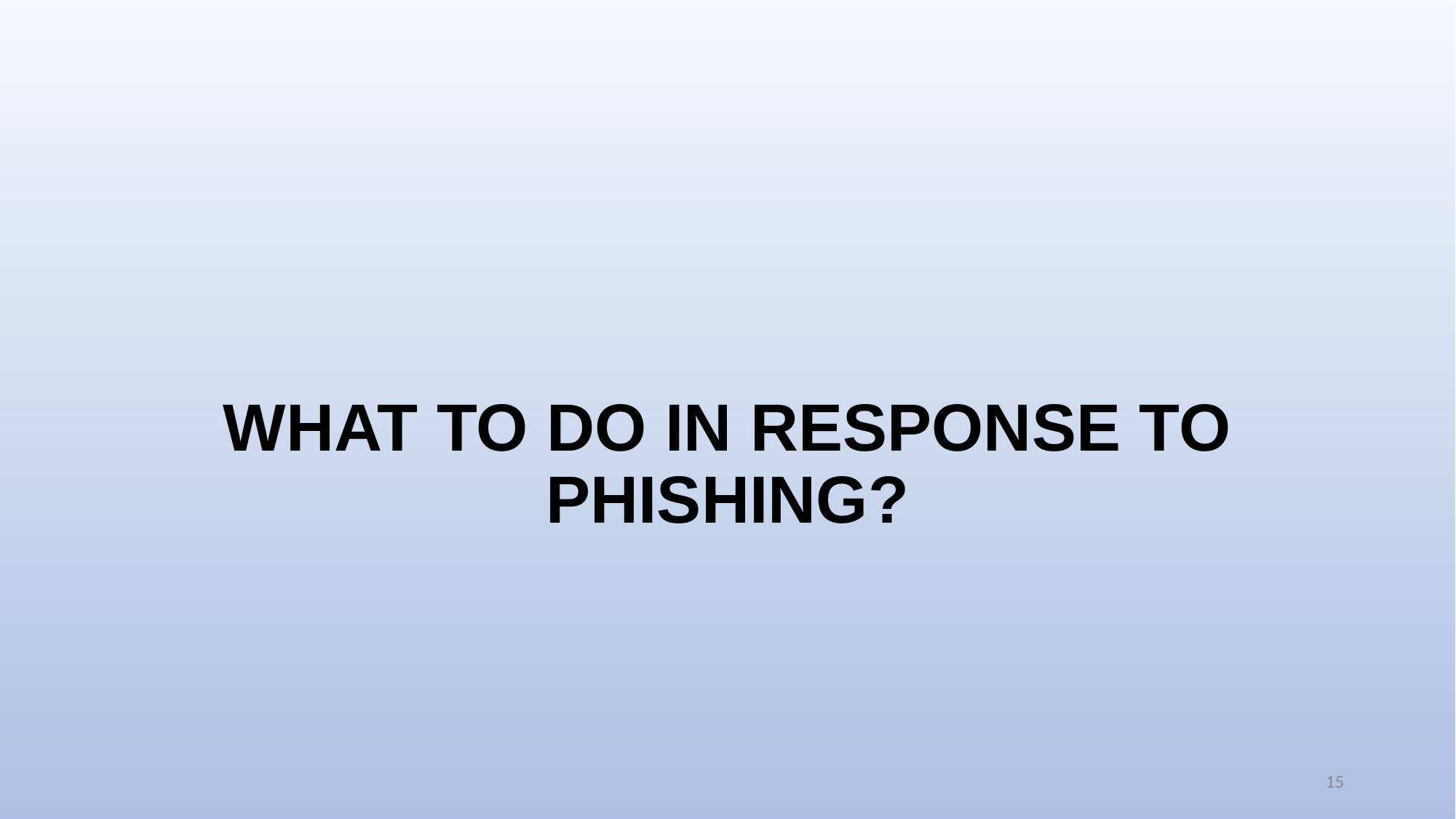

# WHAT TO DO IN RESPONSE TO PHISHING?
15